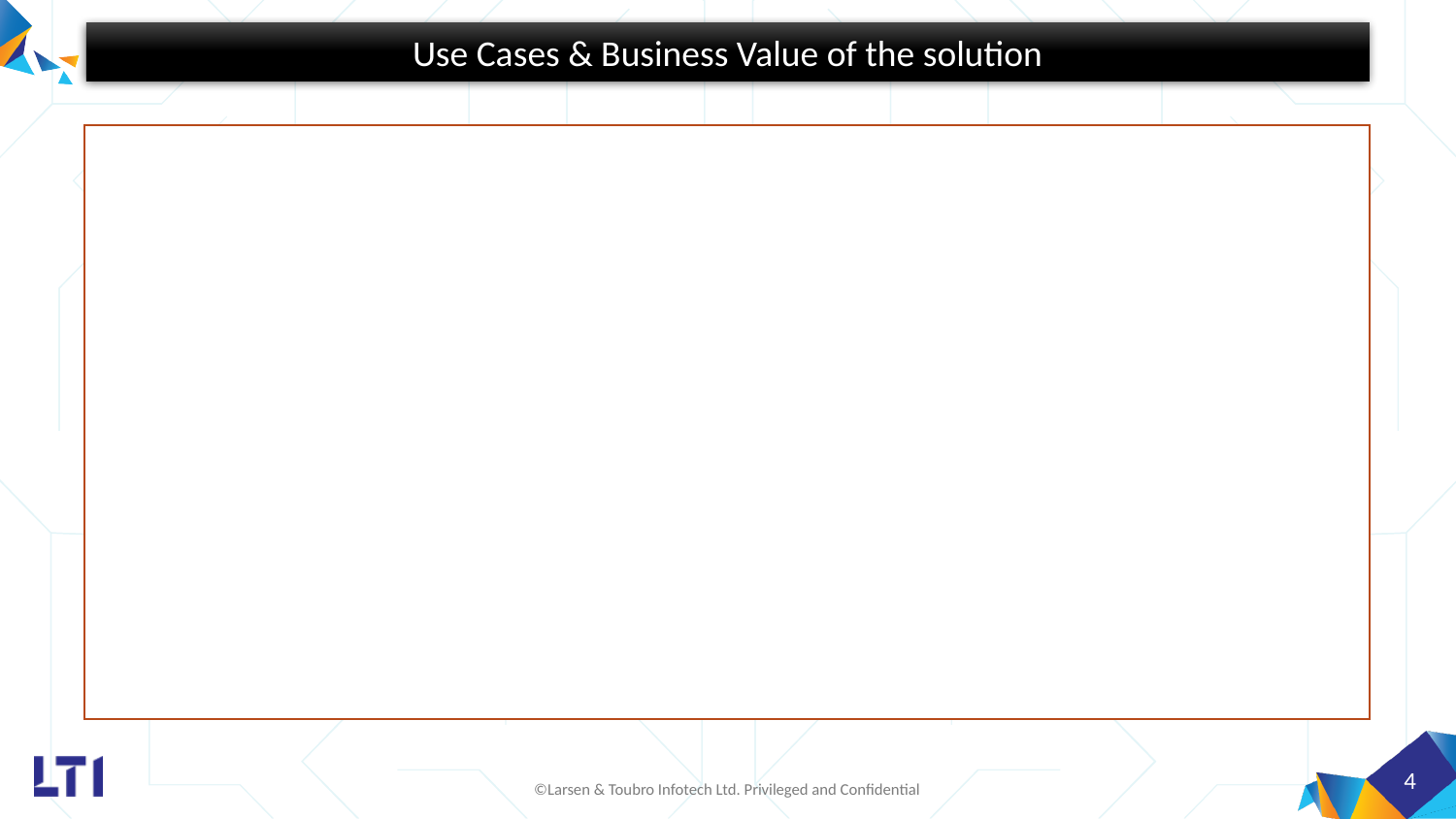

Use Cases & Business Value of the solution